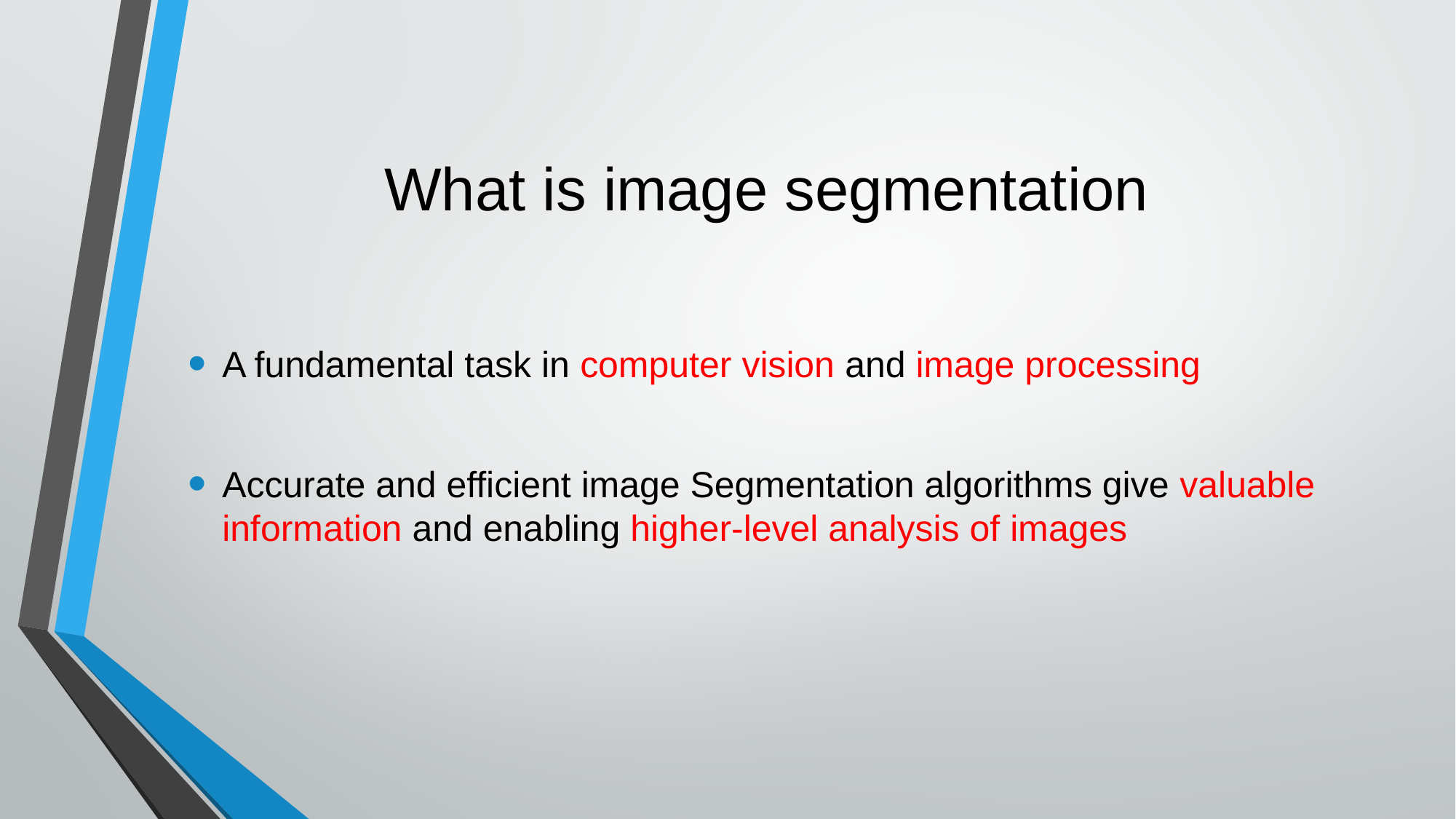

# What is image segmentation
A fundamental task in computer vision and image processing

Accurate and efficient image Segmentation algorithms give valuable information and enabling higher-level analysis of images